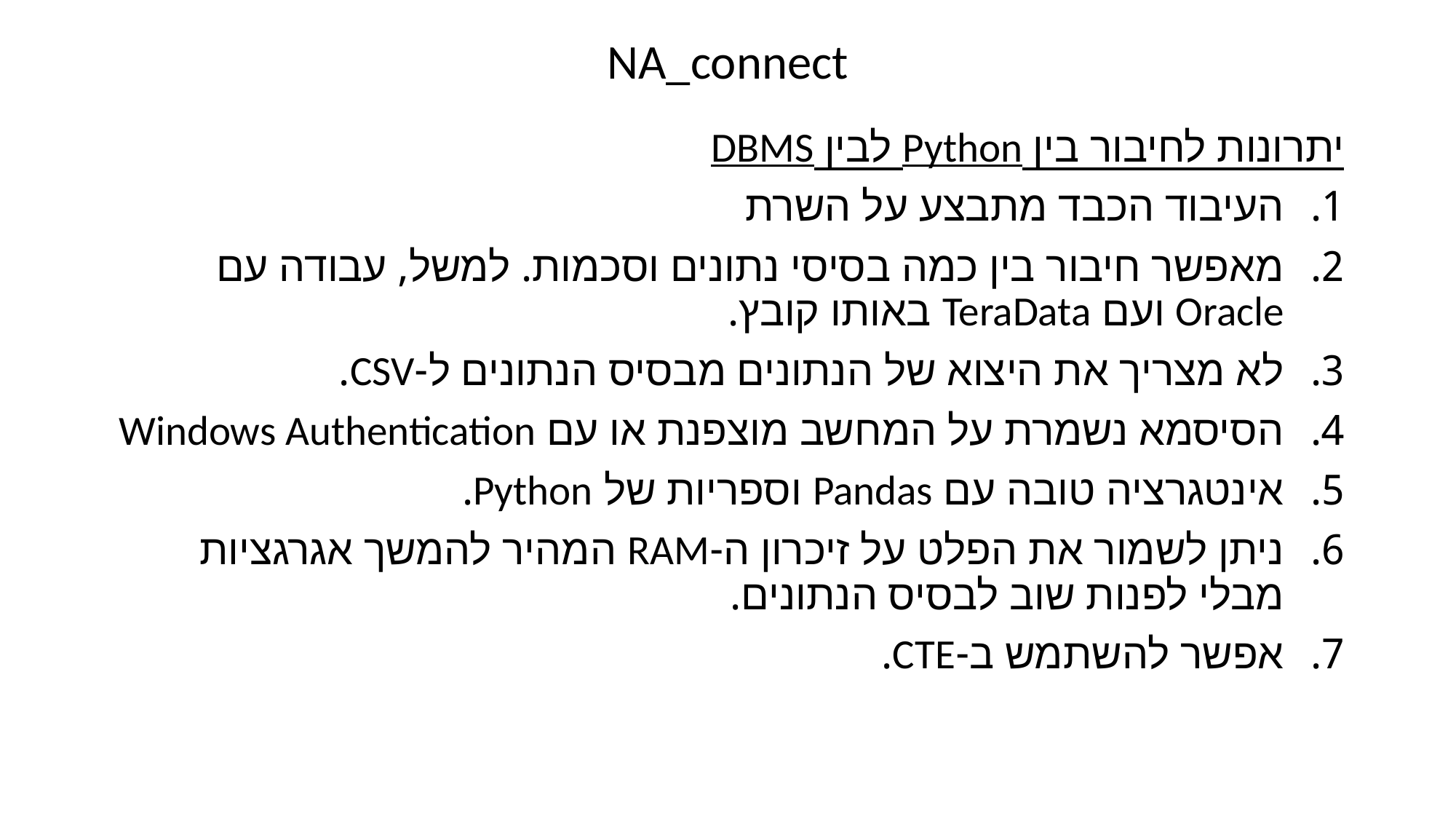

# NA_connect
יתרונות לחיבור בין Python לבין DBMS
העיבוד הכבד מתבצע על השרת
מאפשר חיבור בין כמה בסיסי נתונים וסכמות. למשל, עבודה עם Oracle ועם TeraData באותו קובץ.
לא מצריך את היצוא של הנתונים מבסיס הנתונים ל-CSV.
הסיסמא נשמרת על המחשב מוצפנת או עם Windows Authentication
אינטגרציה טובה עם Pandas וספריות של Python.
ניתן לשמור את הפלט על זיכרון ה-RAM המהיר להמשך אגרגציות מבלי לפנות שוב לבסיס הנתונים.
אפשר להשתמש ב-CTE.